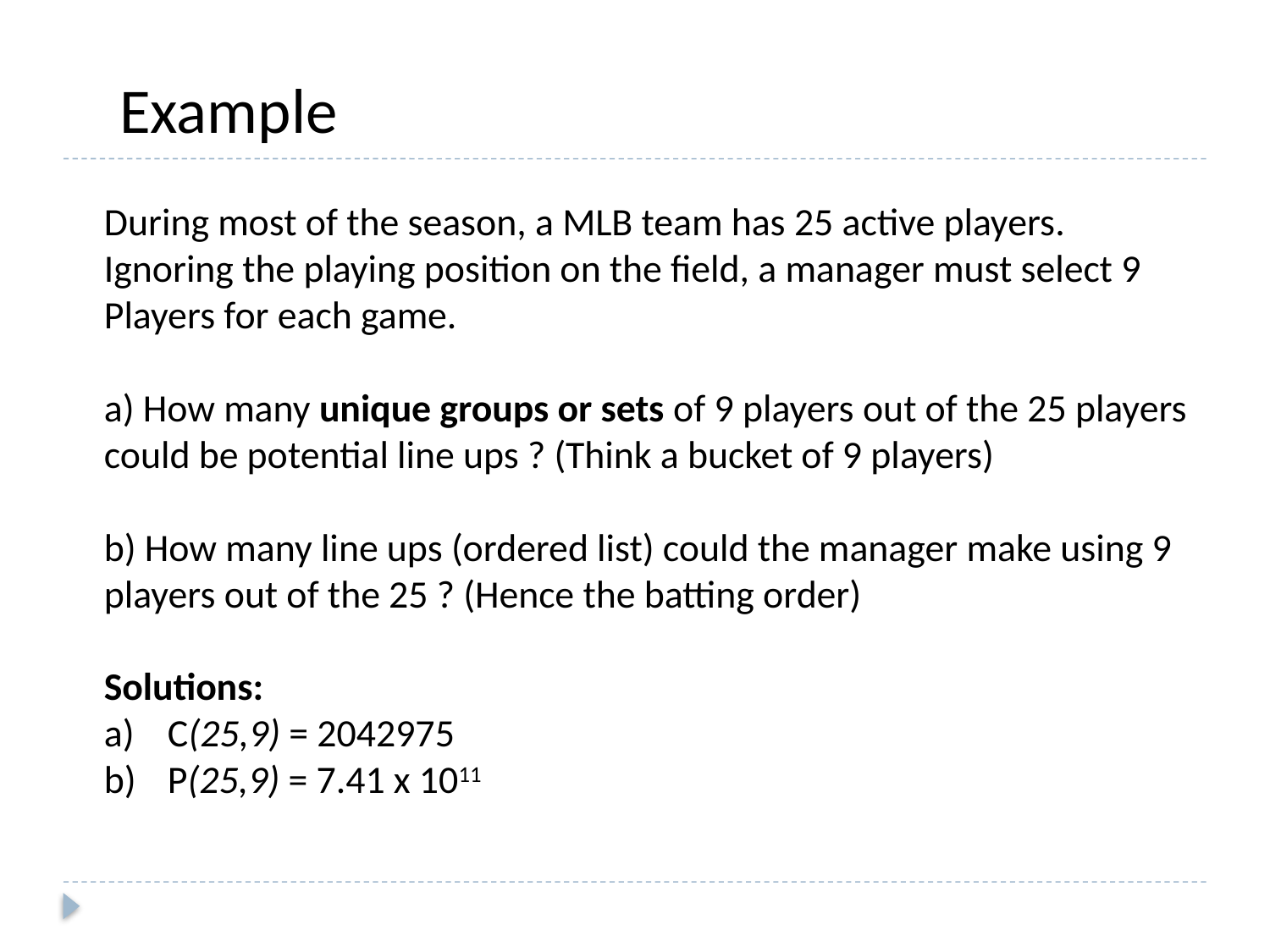

Example
During most of the season, a MLB team has 25 active players.
Ignoring the playing position on the field, a manager must select 9
Players for each game.

a) How many unique groups or sets of 9 players out of the 25 players
could be potential line ups ? (Think a bucket of 9 players)

b) How many line ups (ordered list) could the manager make using 9
players out of the 25 ? (Hence the batting order)

Solutions:
C(25,9) = 2042975
P(25,9) = 7.41 x 1011